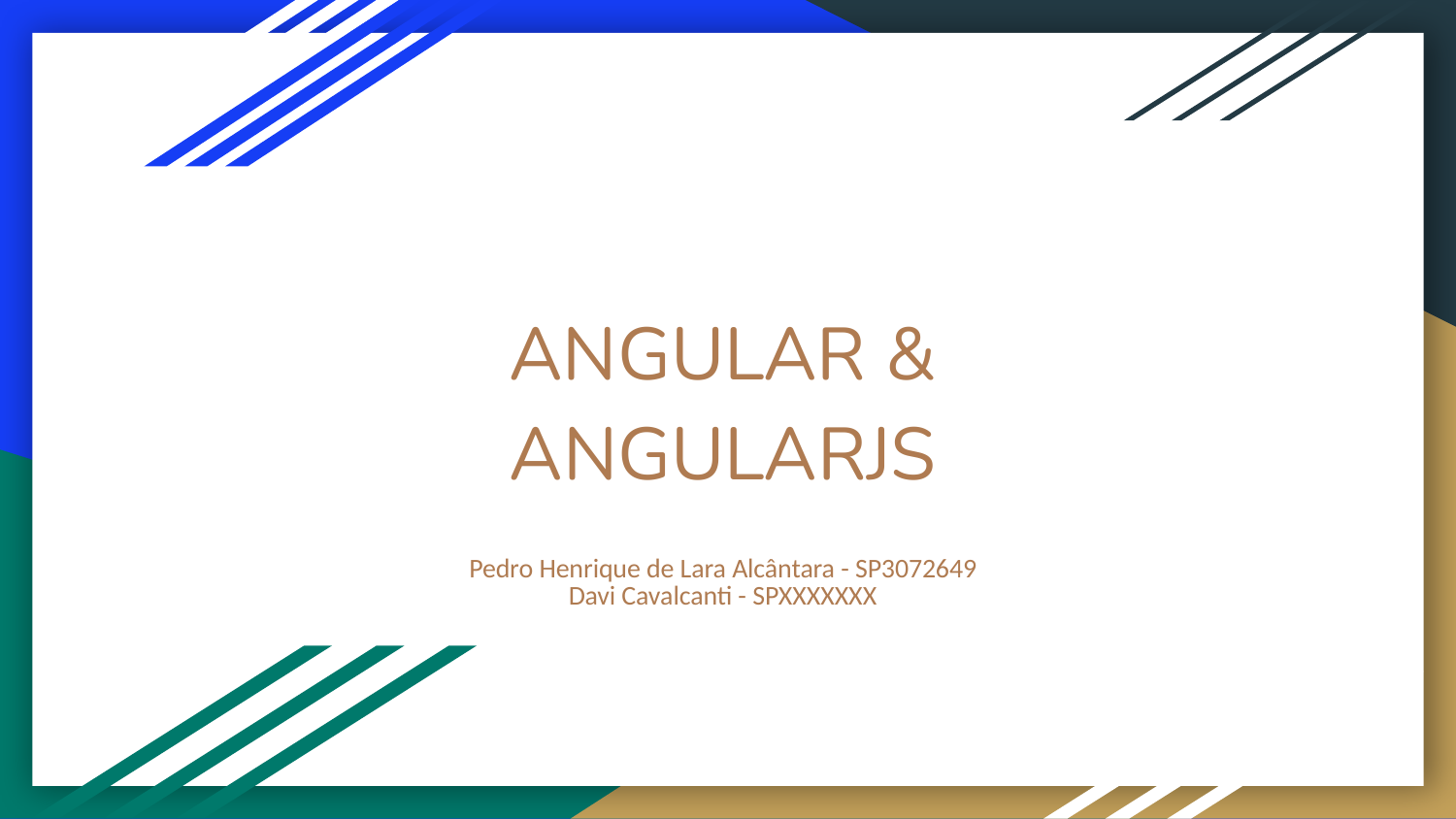

# ANGULAR &
ANGULARJS
Pedro Henrique de Lara Alcântara - SP3072649
Davi Cavalcanti - SPXXXXXXX